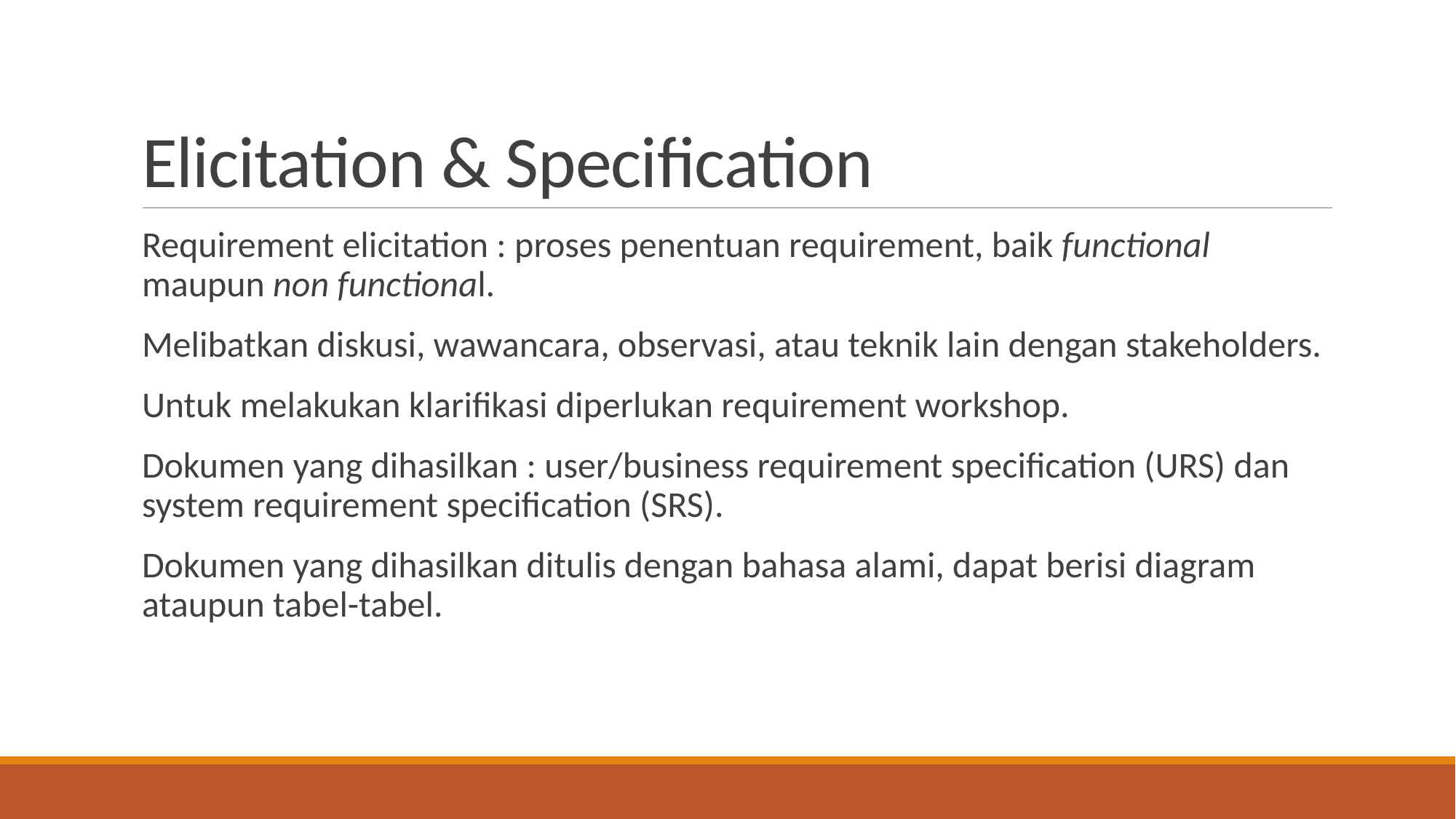

# Elicitation & Specification
Requirement elicitation : proses penentuan requirement, baik functional maupun non functional.
Melibatkan diskusi, wawancara, observasi, atau teknik lain dengan stakeholders.
Untuk melakukan klarifikasi diperlukan requirement workshop.
Dokumen yang dihasilkan : user/business requirement specification (URS) dan system requirement specification (SRS).
Dokumen yang dihasilkan ditulis dengan bahasa alami, dapat berisi diagram ataupun tabel-tabel.